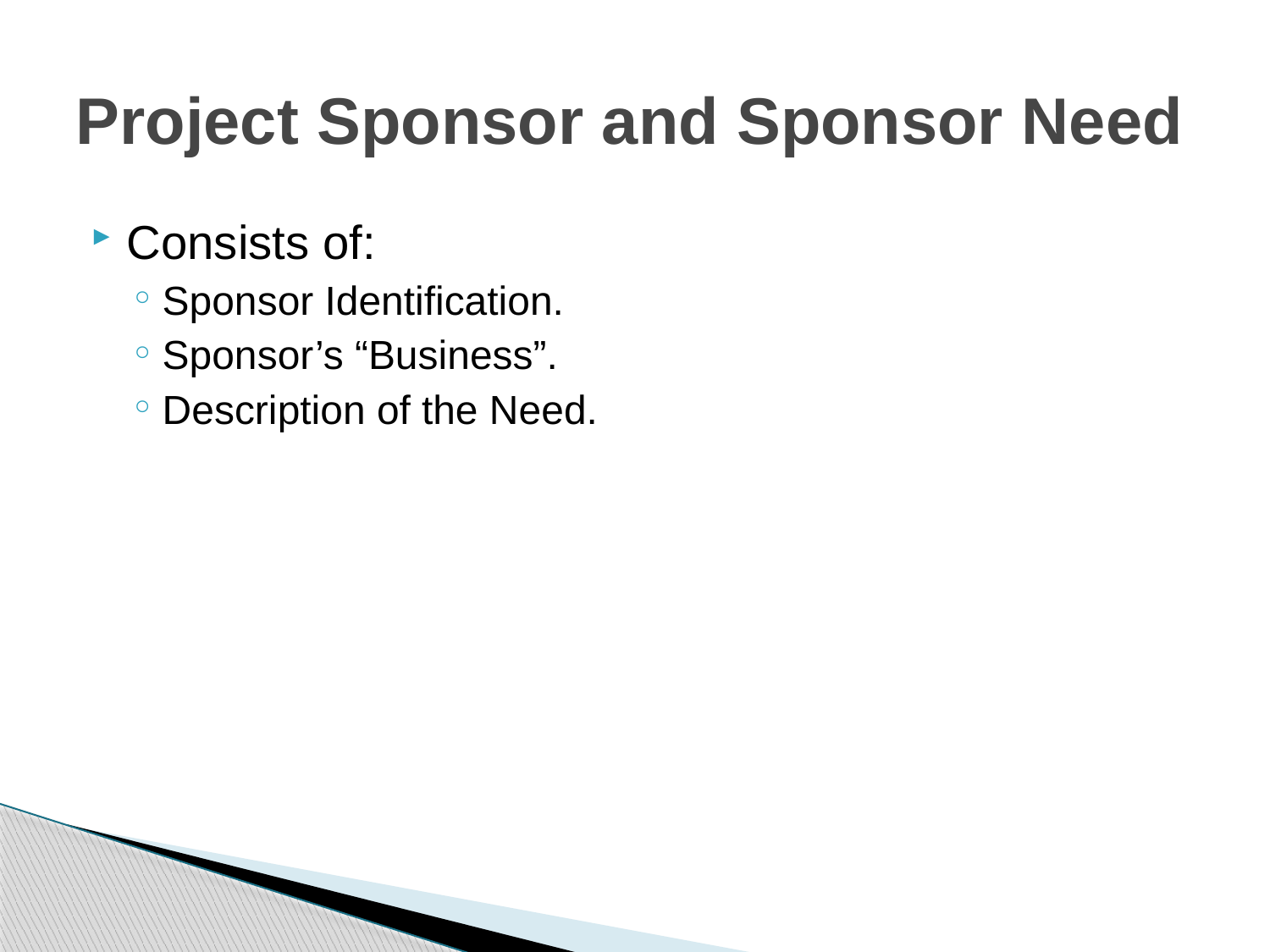

# Project Sponsor and Sponsor Need
Consists of:
Sponsor Identification.
Sponsor’s “Business”.
Description of the Need.